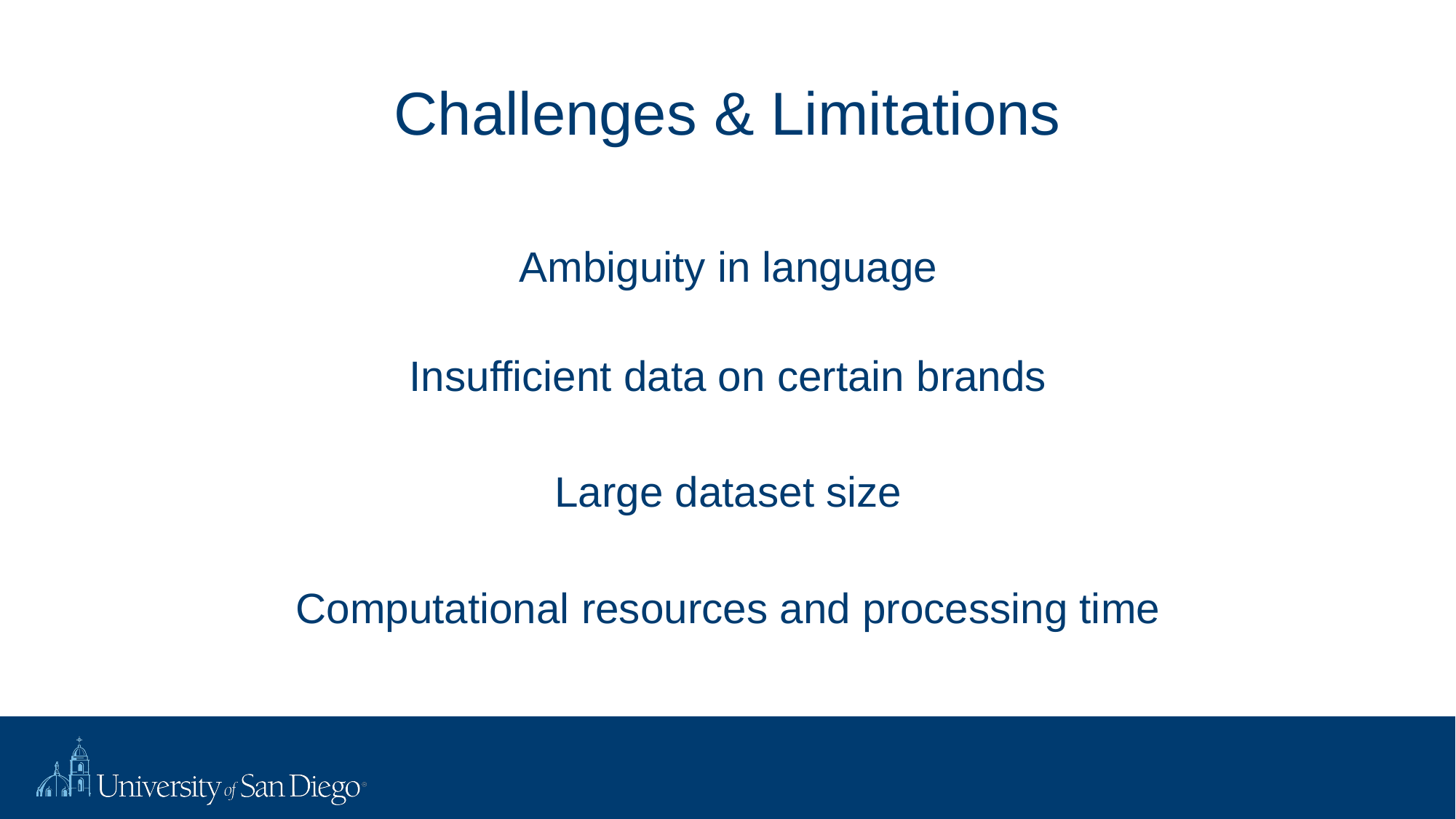

# Challenges & Limitations
Ambiguity in language
Insufficient data on certain brands
Large dataset size
Computational resources and processing time